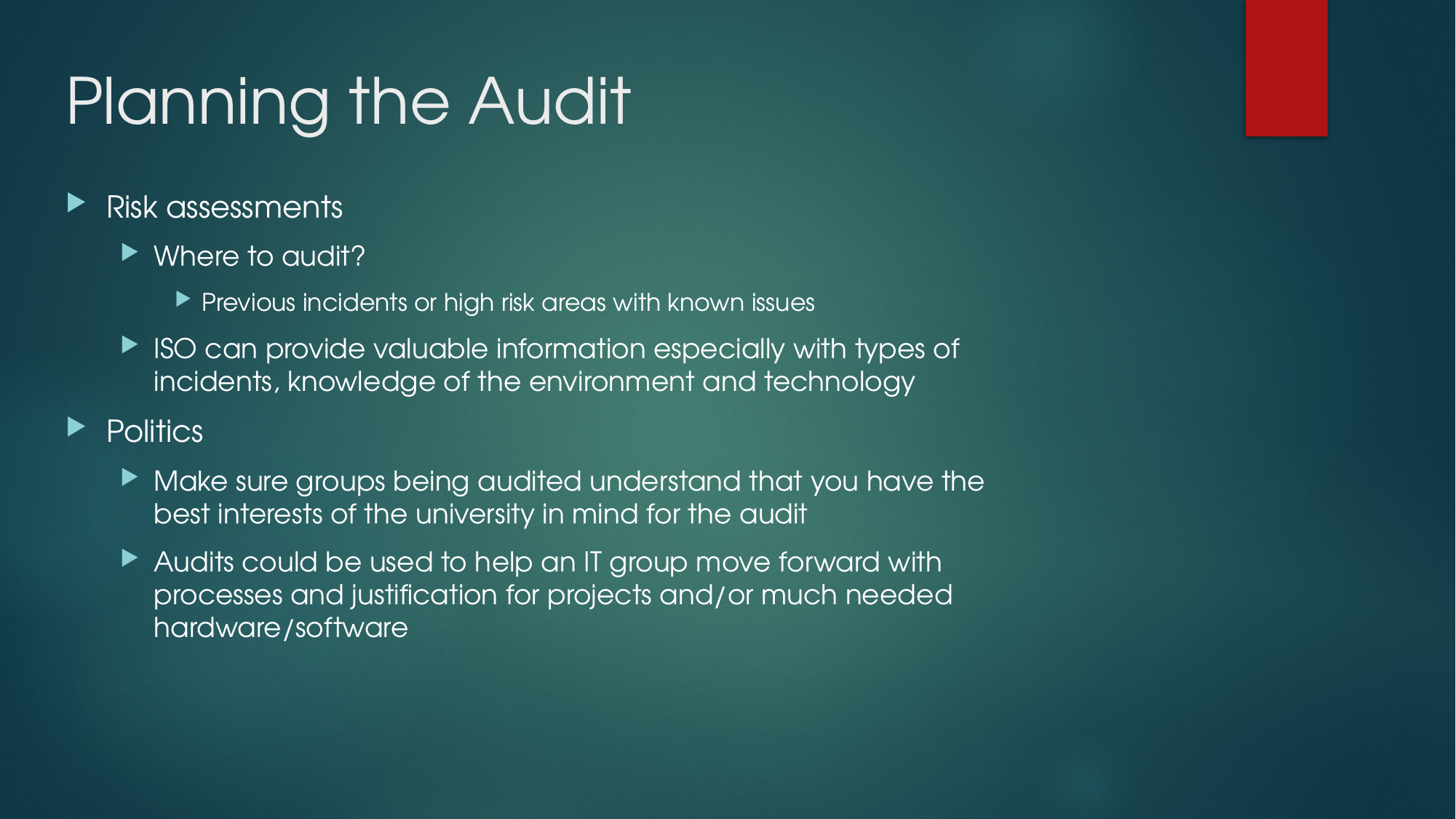

# Planning the Audit
Risk assessments
Where to audit?
Previous incidents or high risk areas with known issues
ISO can provide valuable information especially with types of incidents, knowledge of the environment and technology
Politics
Make sure groups being audited understand that you have the best interests of the university in mind for the audit
Audits could be used to help an IT group move forward with processes and justification for projects and/or much needed hardware/software